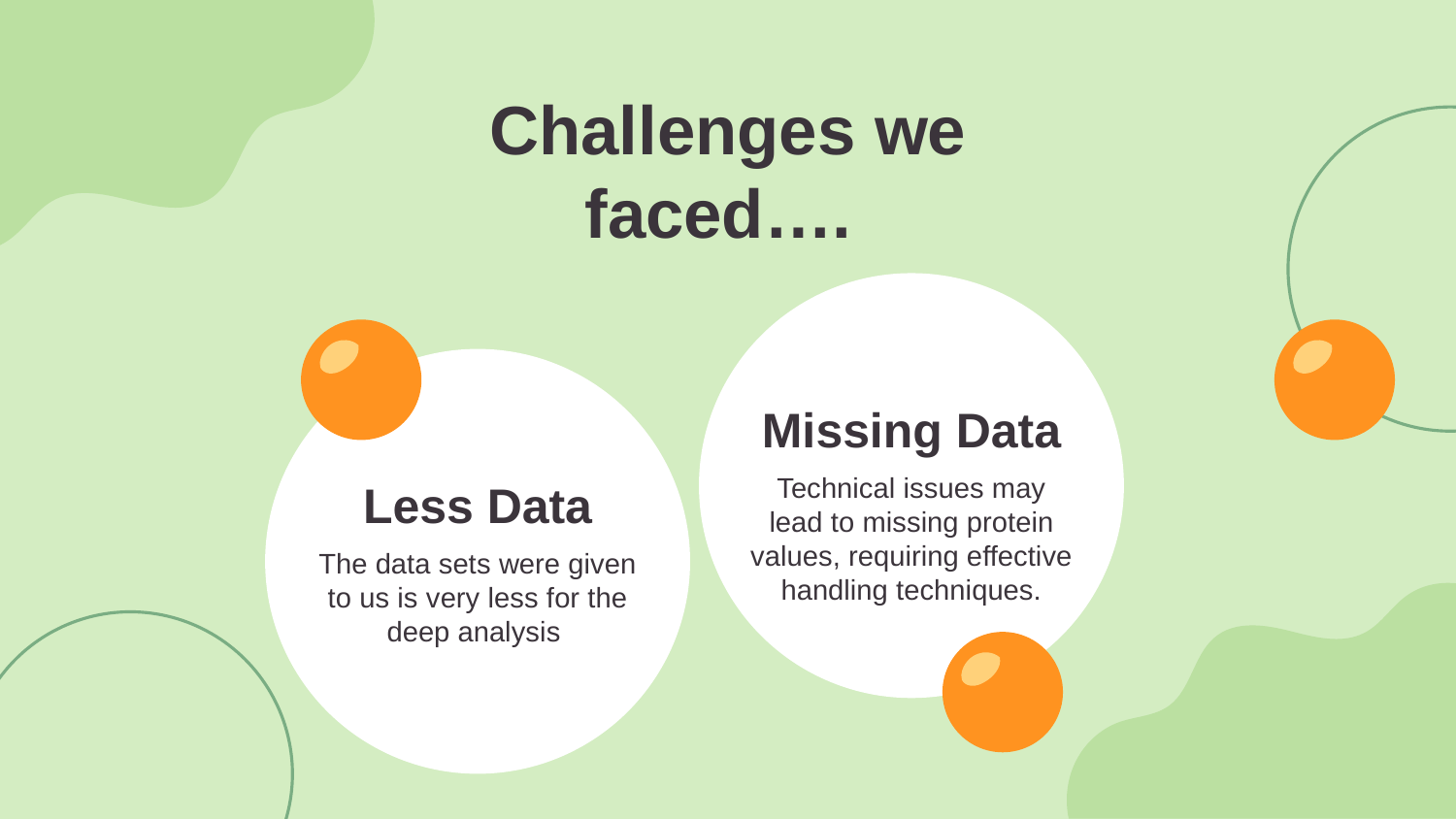

Challenges we faced….

Missing Data
Technical issues may lead to missing protein values, requiring effective handling techniques.
# Less Data
The data sets were given to us is very less for the deep analysis